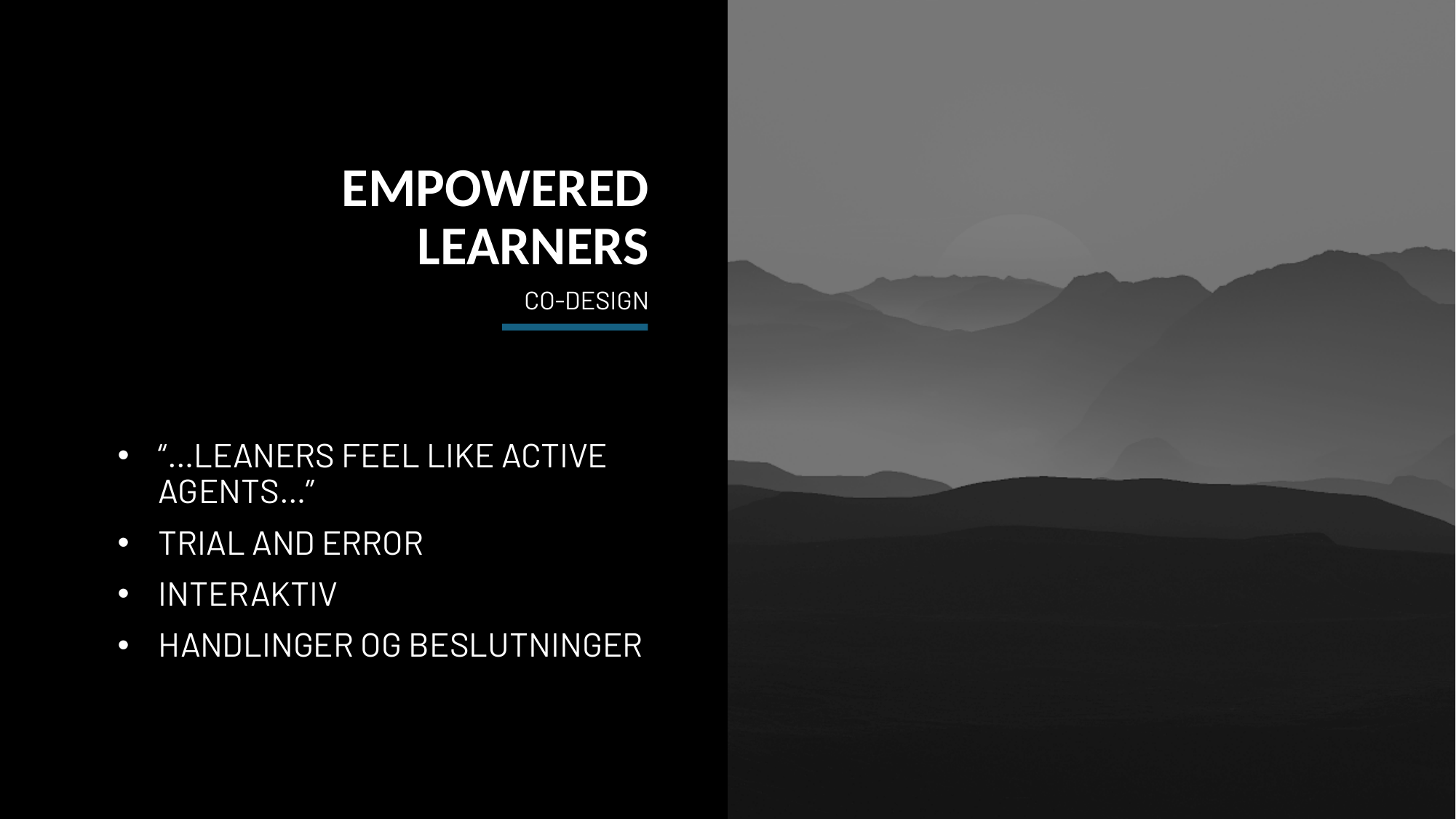

EMPOWERED LEARNERS
# CO-DESIGN

“…LEANERS FEEL LIKE ACTIVE AGENTS…”
TRIAL AND ERROR
INTERAKTIV
HANDLINGER OG BESLUTNINGER